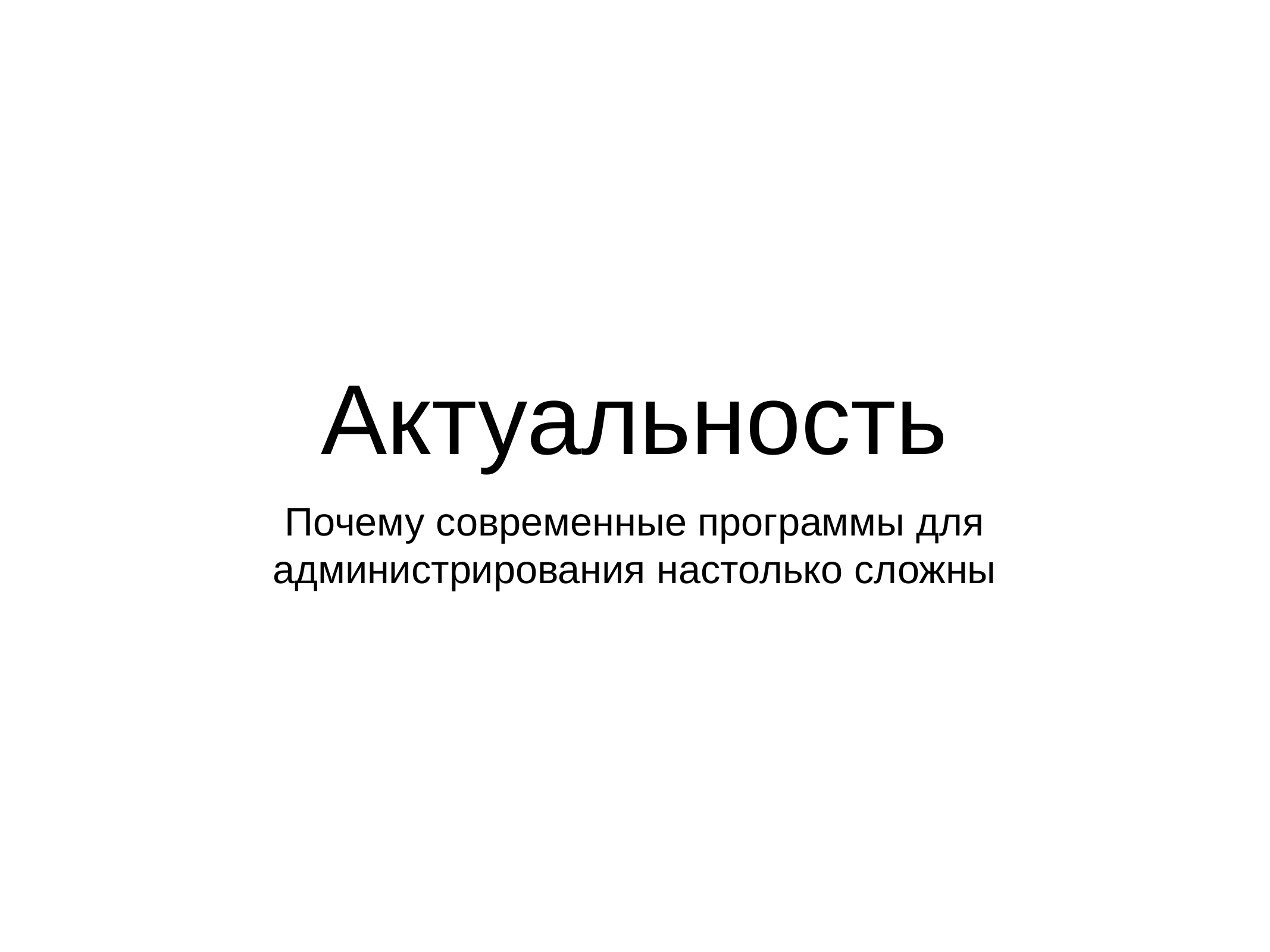

# Актуальность
Почему современные программы для администрирования настолько сложны